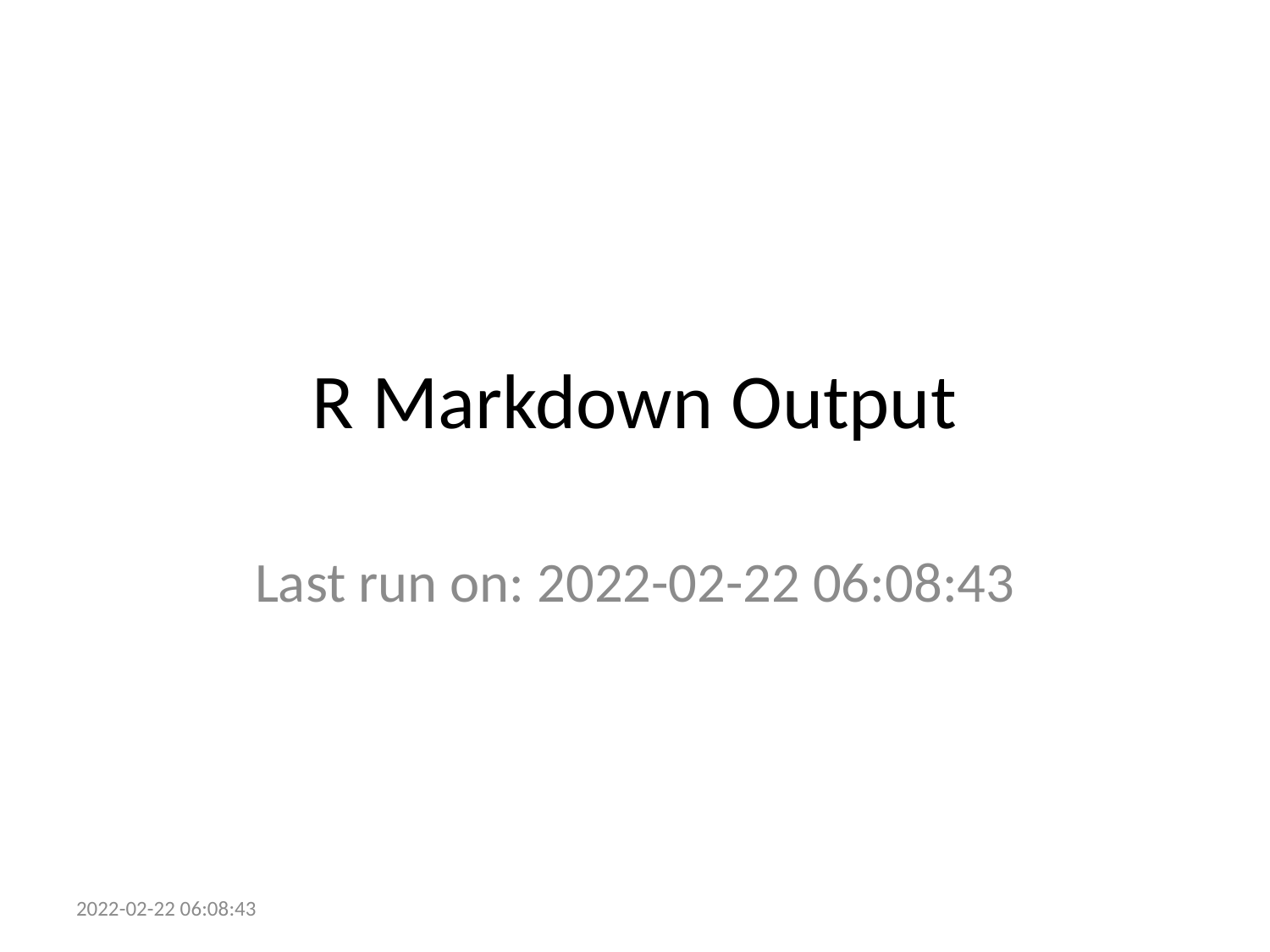

# R Markdown Output
Last run on: 2022-02-22 06:08:43
2022-02-22 06:08:43